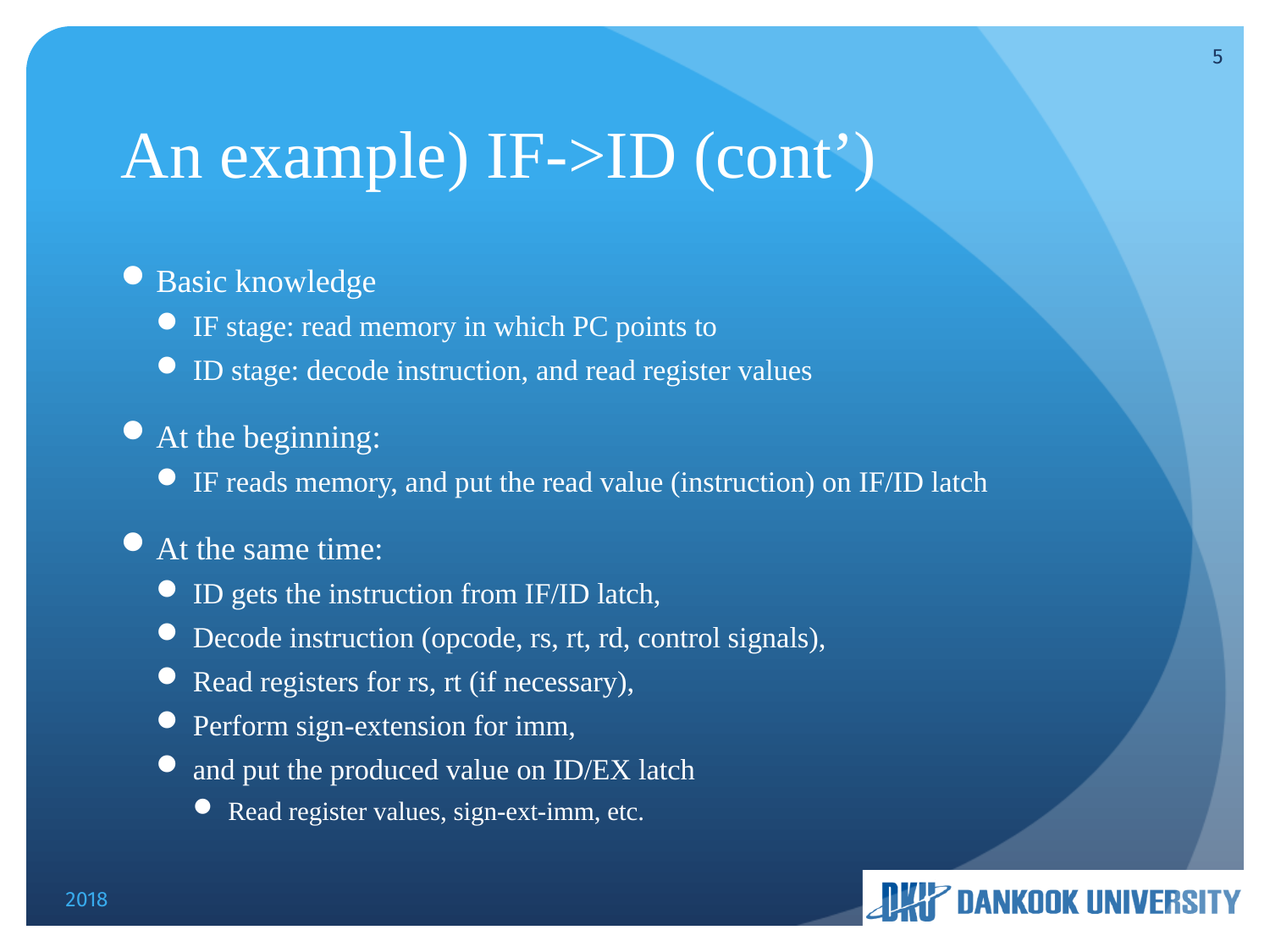

5
# An example) IF->ID (cont’)
Basic knowledge
IF stage: read memory in which PC points to
ID stage: decode instruction, and read register values
At the beginning:
IF reads memory, and put the read value (instruction) on IF/ID latch
At the same time:
ID gets the instruction from IF/ID latch,
Decode instruction (opcode, rs, rt, rd, control signals),
Read registers for rs, rt (if necessary),
Perform sign-extension for imm,
and put the produced value on ID/EX latch
Read register values, sign-ext-imm, etc.
2018